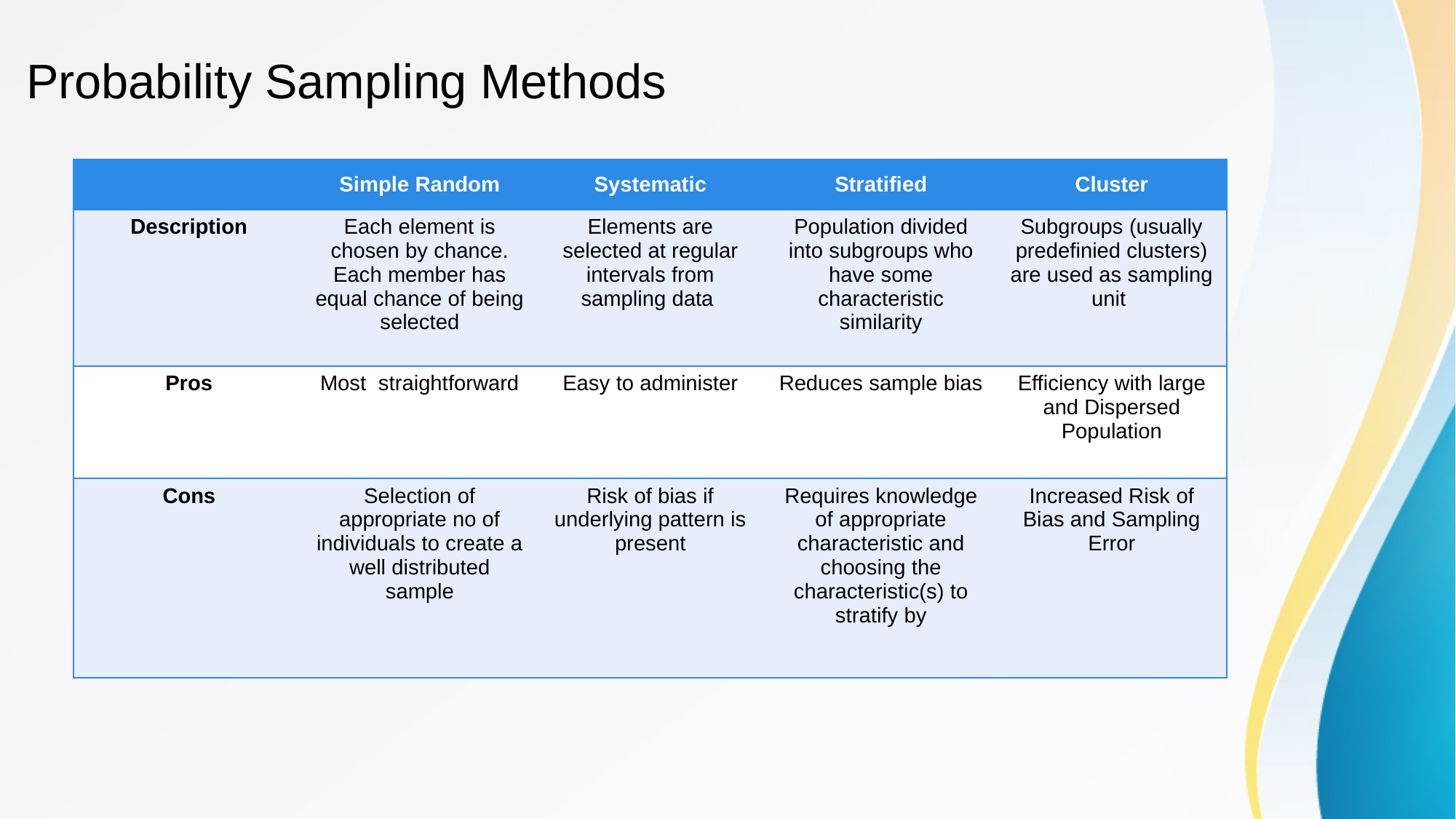

# Probability Sampling Methods
|  | Simple Random | Systematic | Stratified | Cluster |
| --- | --- | --- | --- | --- |
| Description | Each element is chosen by chance. Each member has equal chance of being selected | Elements are selected at regular intervals from sampling data | Population divided into subgroups who have some characteristic similarity | Subgroups (usually predefinied clusters) are used as sampling unit |
| Pros | Most straightforward | Easy to administer | Reduces sample bias | Efficiency with large and Dispersed Population |
| Cons | Selection of appropriate no of individuals to create a well distributed sample | Risk of bias if underlying pattern is present | Requires knowledge of appropriate characteristic and choosing the characteristic(s) to stratify by | Increased Risk of Bias and Sampling Error |